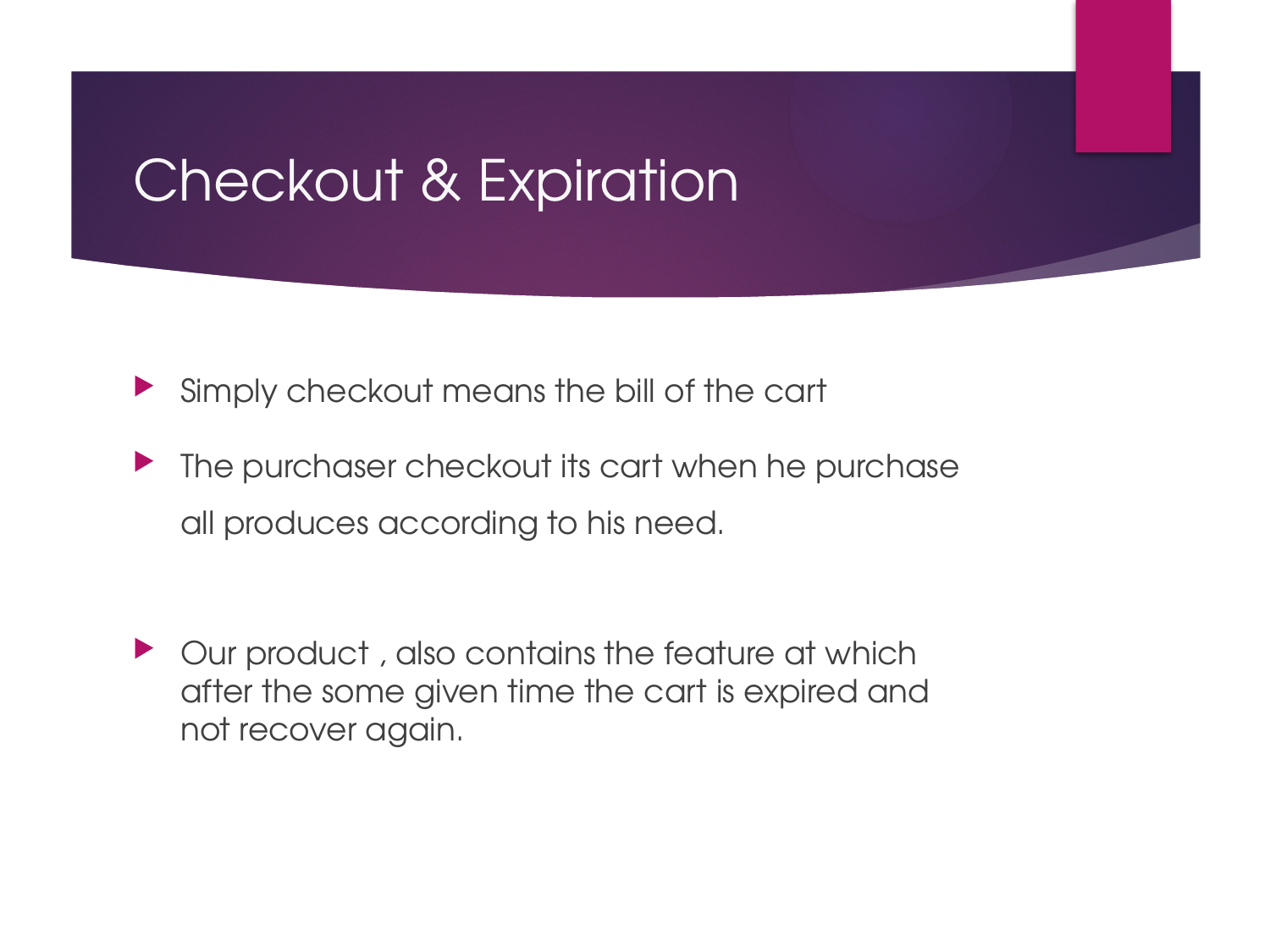

# Checkout & Expiration
Simply checkout means the bill of the cart
The purchaser checkout its cart when he purchase all produces according to his need.

Our product , also contains the feature at which after the some given time the cart is expired and not recover again.